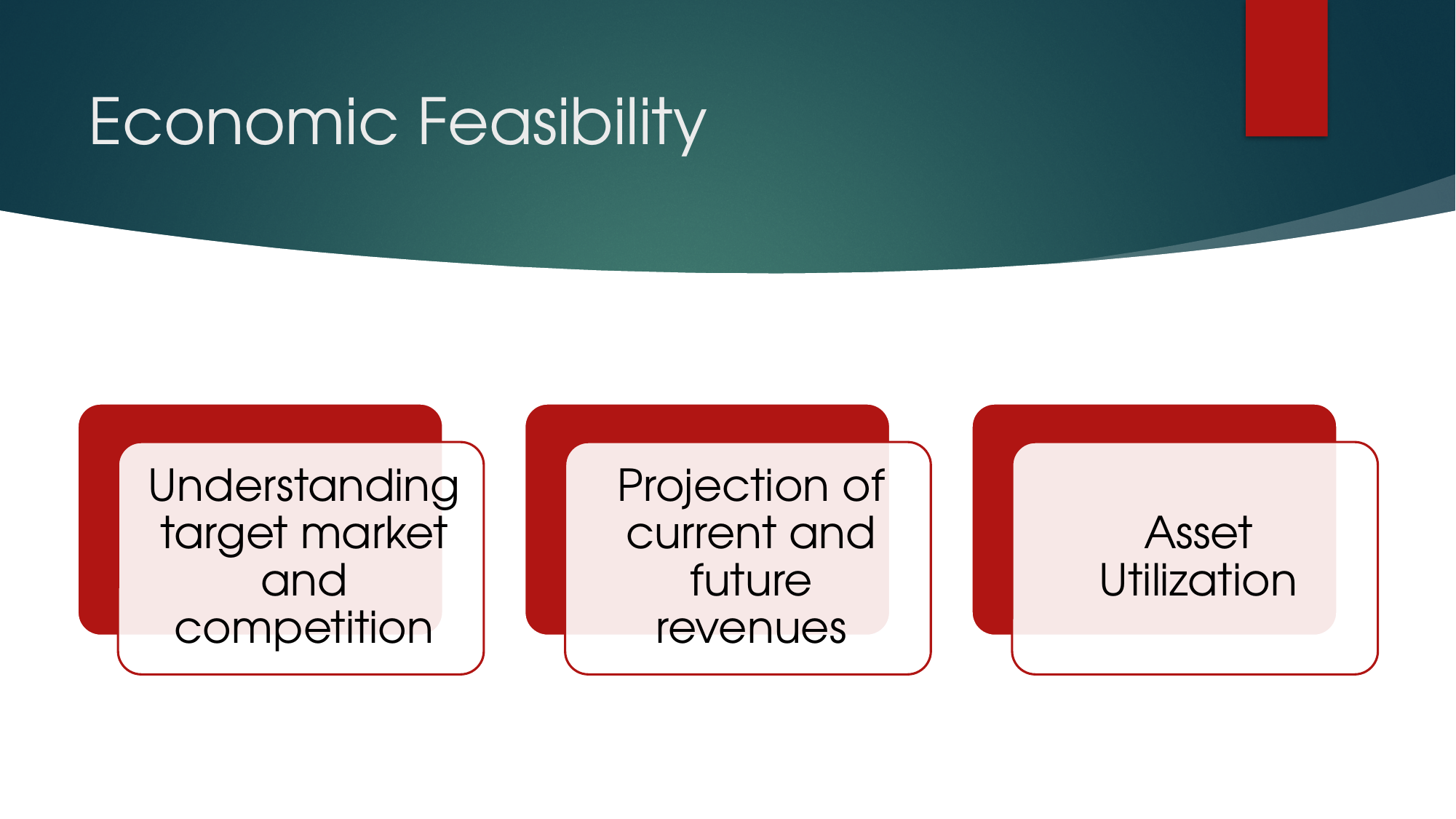

# Economic Feasibility

Understanding target market and competition
Projection of current and future revenues
Asset Utilization